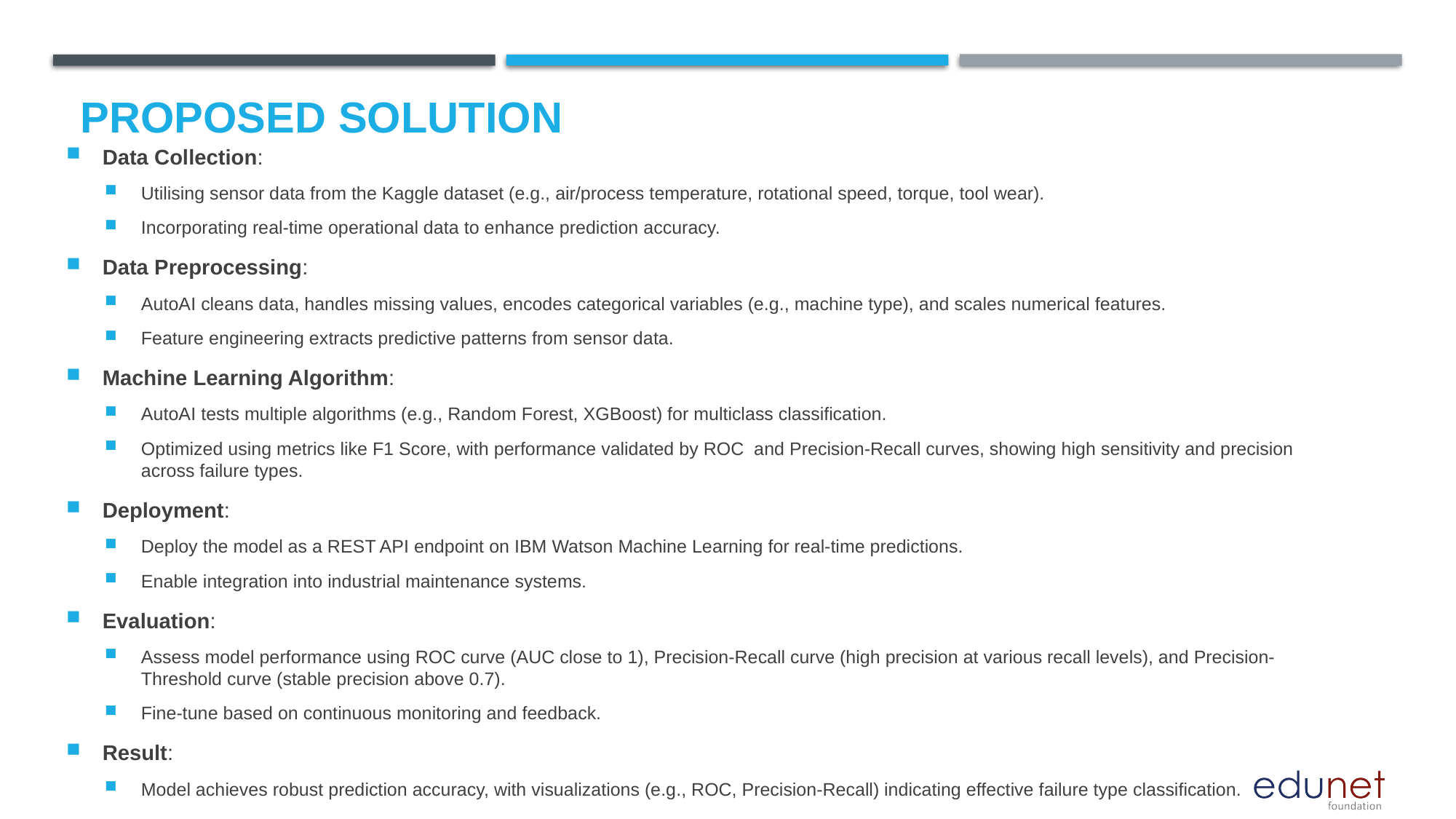

# Proposed Solution

Data Collection:
Utilising sensor data from the Kaggle dataset (e.g., air/process temperature, rotational speed, torque, tool wear).
Incorporating real-time operational data to enhance prediction accuracy.
Data Preprocessing:
AutoAI cleans data, handles missing values, encodes categorical variables (e.g., machine type), and scales numerical features.
Feature engineering extracts predictive patterns from sensor data.
Machine Learning Algorithm:
AutoAI tests multiple algorithms (e.g., Random Forest, XGBoost) for multiclass classification.
Optimized using metrics like F1 Score, with performance validated by ROC  and Precision-Recall curves, showing high sensitivity and precision across failure types.
Deployment:
Deploy the model as a REST API endpoint on IBM Watson Machine Learning for real-time predictions.
Enable integration into industrial maintenance systems.
Evaluation:
Assess model performance using ROC curve (AUC close to 1), Precision-Recall curve (high precision at various recall levels), and Precision-Threshold curve (stable precision above 0.7).
Fine-tune based on continuous monitoring and feedback.
Result:
Model achieves robust prediction accuracy, with visualizations (e.g., ROC, Precision-Recall) indicating effective failure type classification.